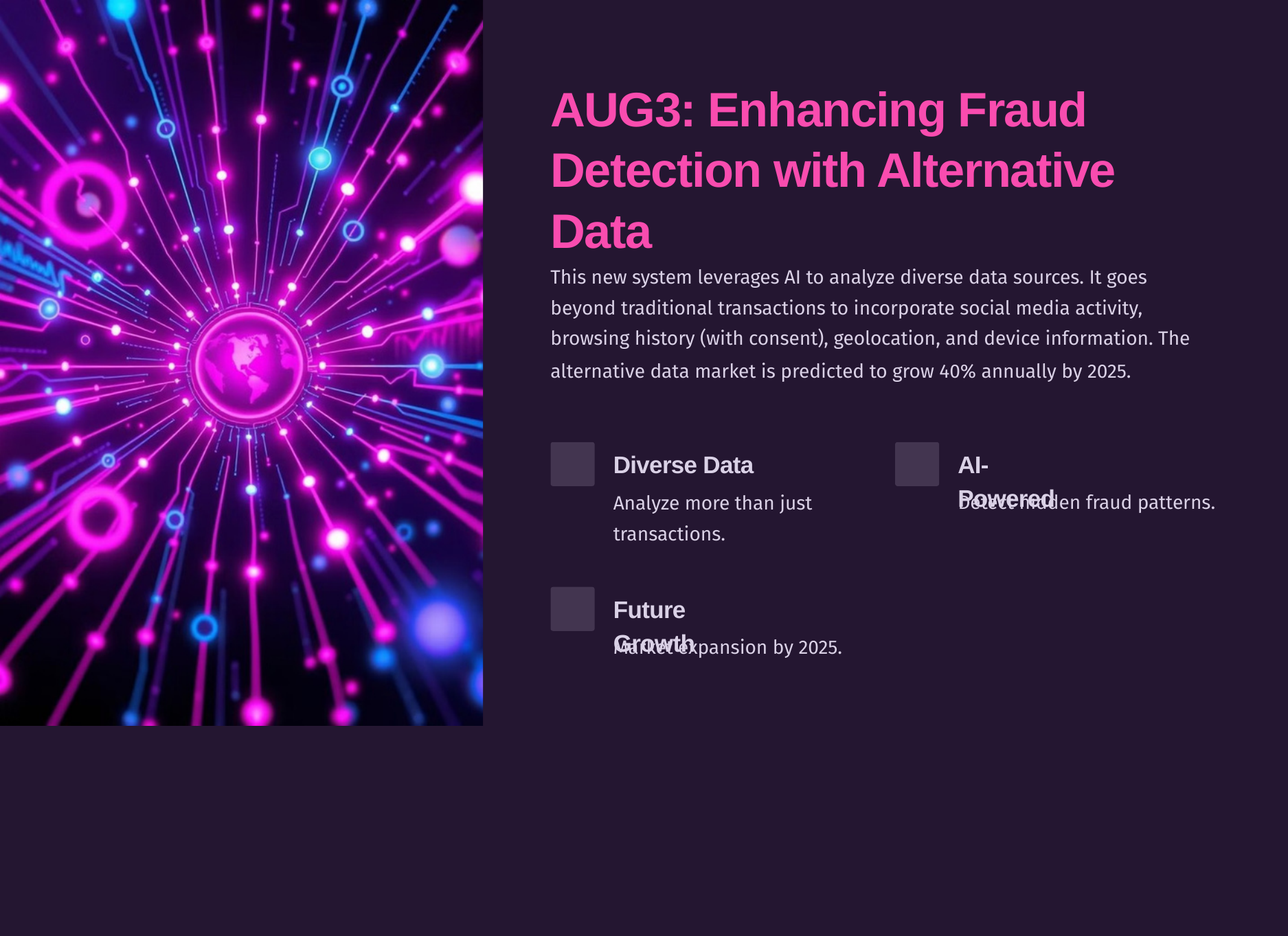

AUG3: Enhancing Fraud Detection with Alternative Data
This new system leverages AI to analyze diverse data sources. It goes beyond traditional transactions to incorporate social media activity, browsing history (with consent), geolocation, and device information. The
alternative data market is predicted to grow 40% annually by 2025.

Diverse Data
AI-Powered
Analyze more than just transactions.
Detect hidden fraud patterns.

Future Growth
Market expansion by 2025.